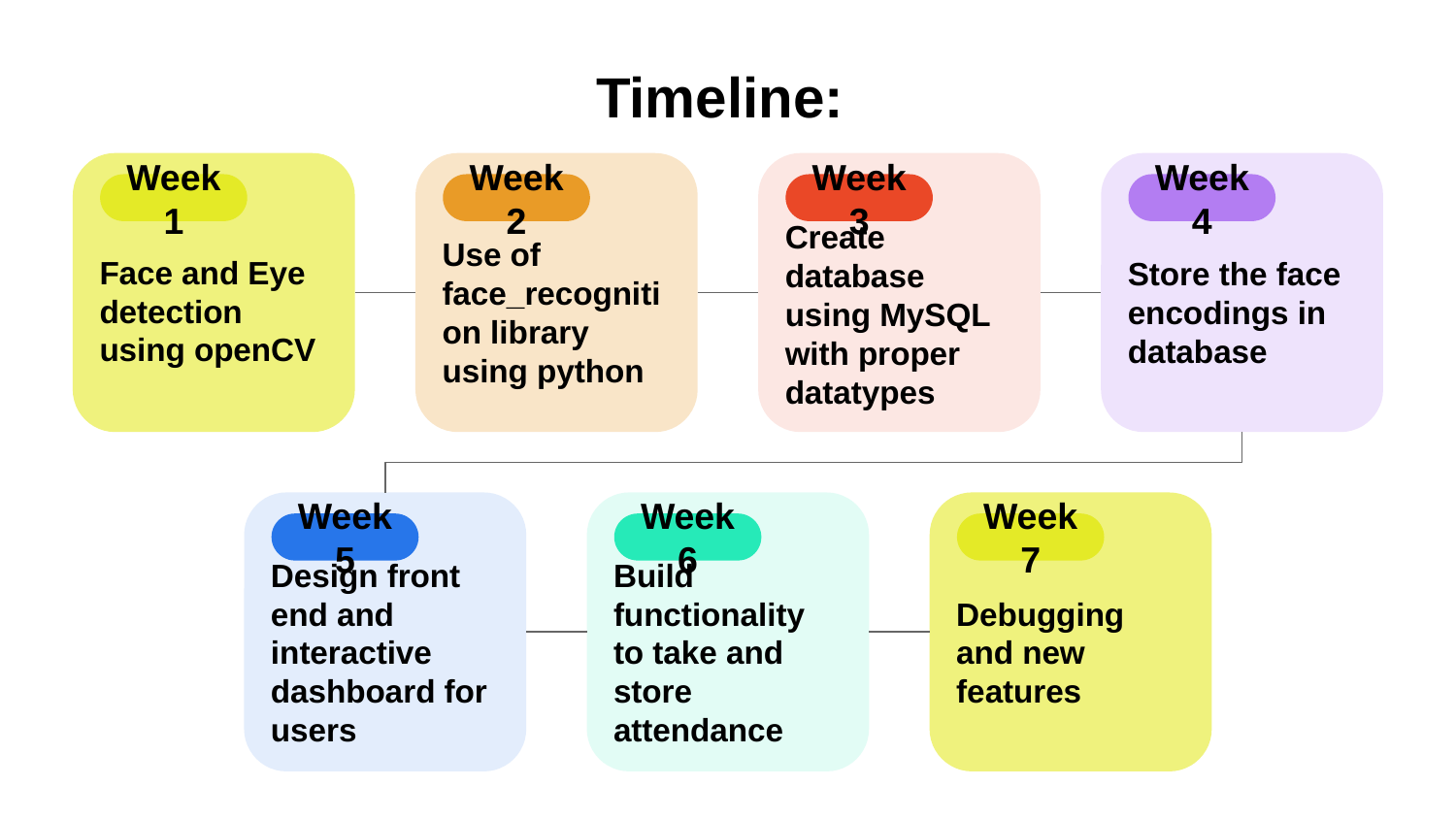

# Timeline:

Week 1
Face and Eye detection using openCV
Week 2
Use of face_recognition library using python
Week 3
Create database using MySQL with proper datatypes
Week 4
Store the face encodings in database

Week 5
Design front end and interactive dashboard for users
Week 6
Build functionality to take and store attendance
Week 7
Debugging and new features